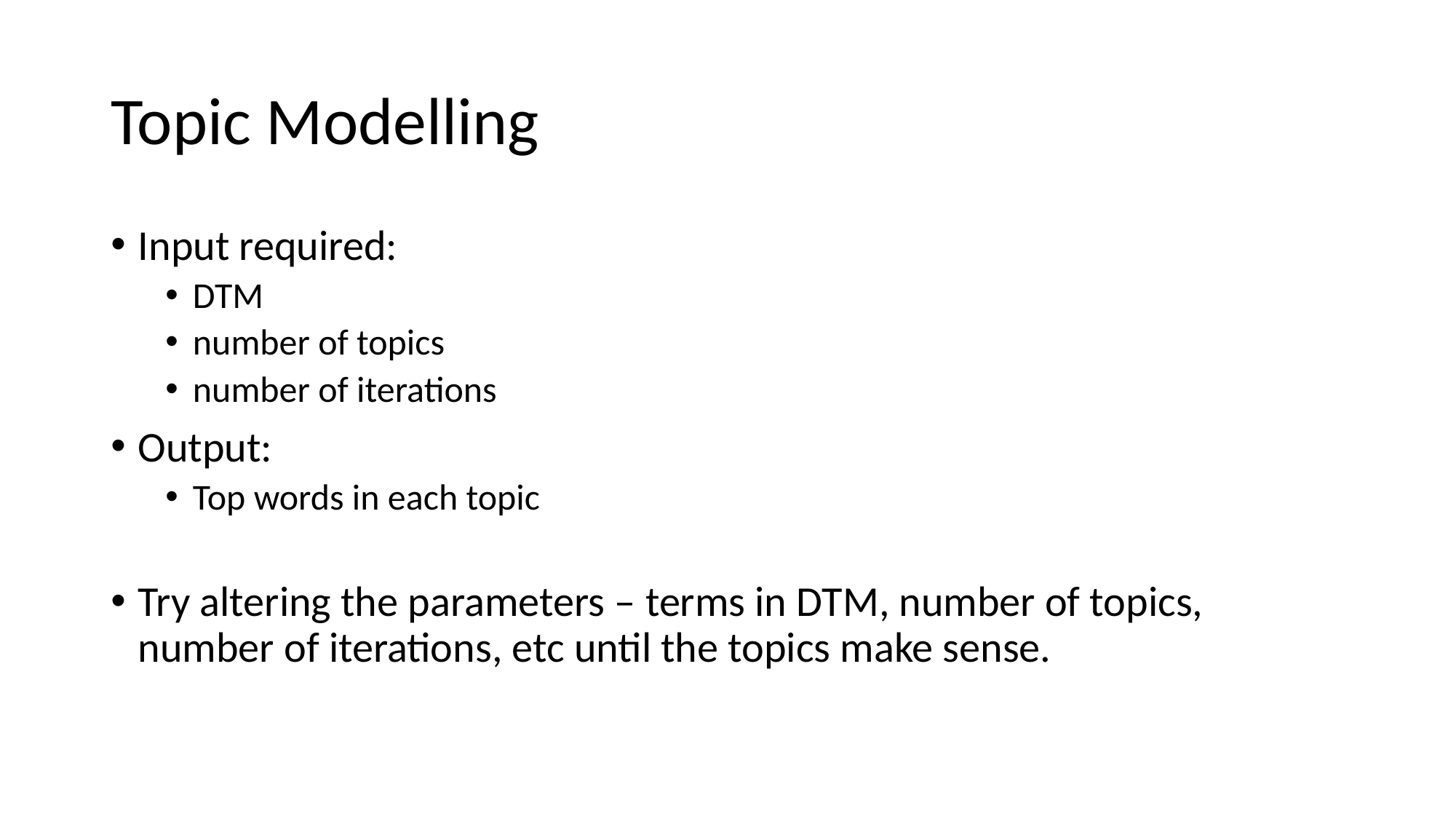

# Topic Modelling
Input required:
DTM
number of topics
number of iterations
Output:
Top words in each topic

Try altering the parameters – terms in DTM, number of topics, number of iterations, etc until the topics make sense.